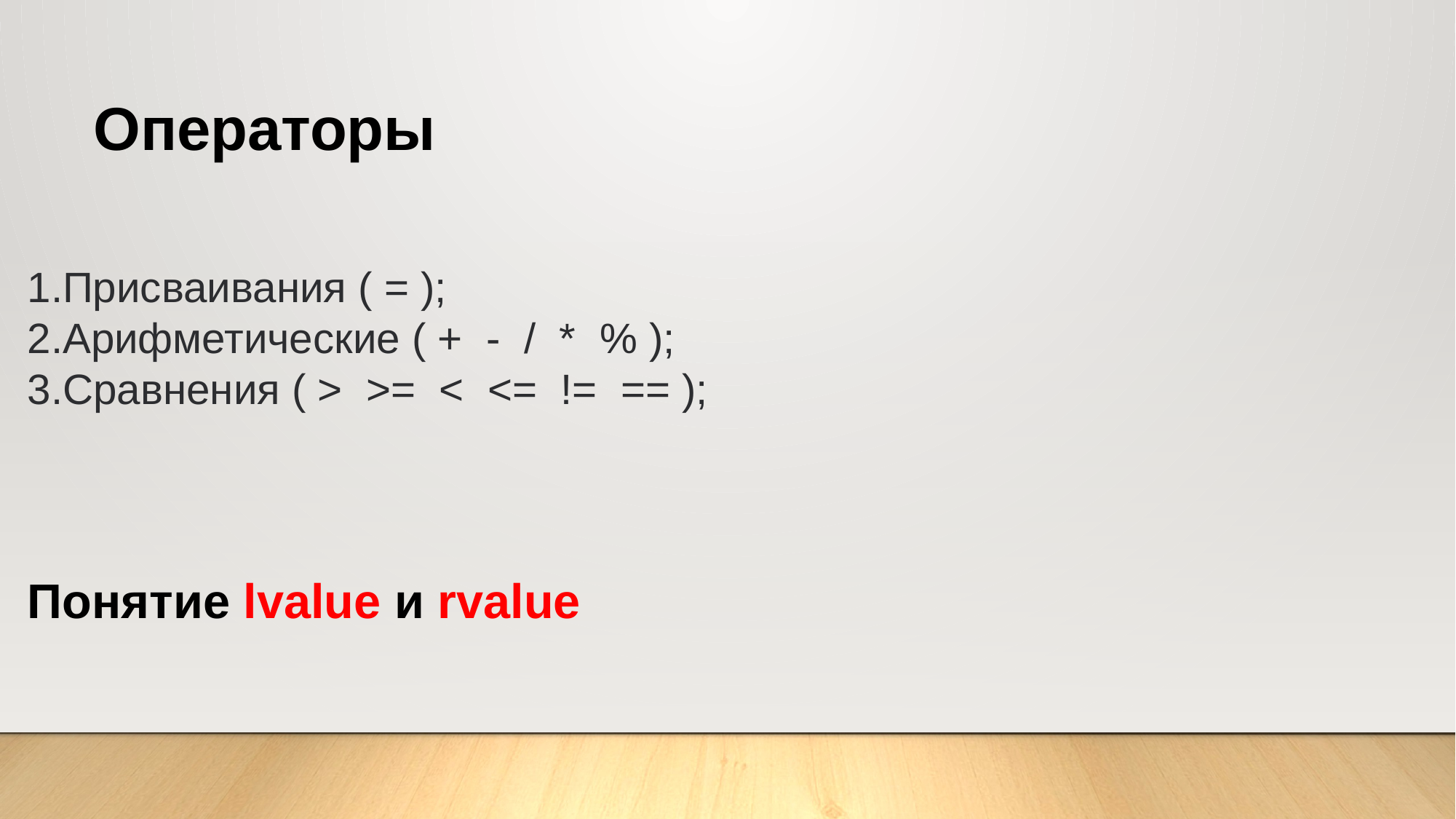

Операторы

Присваивания ( = );
Арифметические ( +  -  /  *  % );
Сравнения ( >  >=  <  <=  !=  == );
Понятие lvalue и rvalue